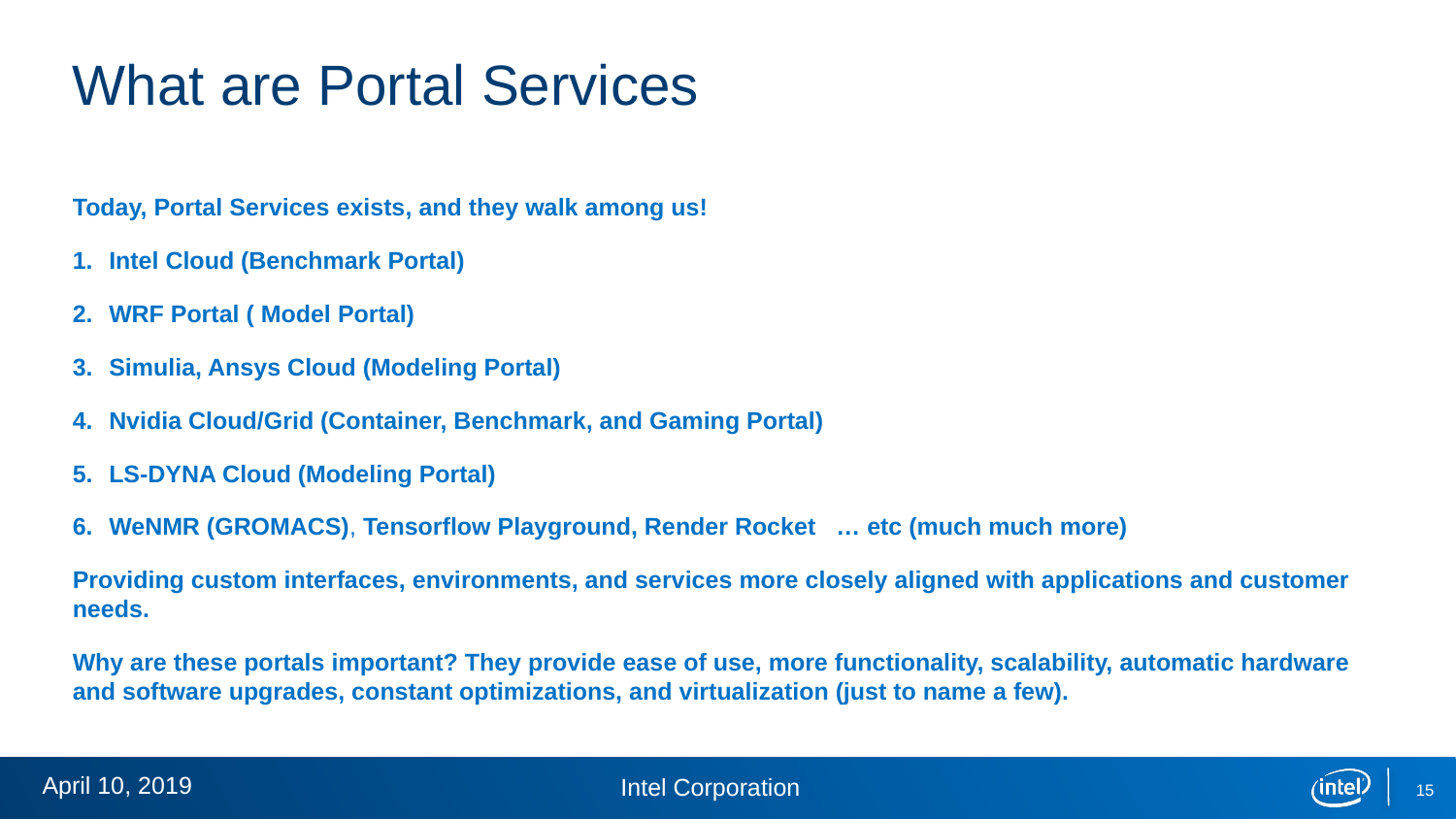

# What are Portal Services
Today, Portal Services exists, and they walk among us!
Intel Cloud (Benchmark Portal)
WRF Portal ( Model Portal)
Simulia, Ansys Cloud (Modeling Portal)
Nvidia Cloud/Grid (Container, Benchmark, and Gaming Portal)
LS-DYNA Cloud (Modeling Portal)
WeNMR (GROMACS), Tensorflow Playground, Render Rocket   … etc (much much more)
Providing custom interfaces, environments, and services more closely aligned with applications and customer needs.
Why are these portals important? They provide ease of use, more functionality, scalability, automatic hardware and software upgrades, constant optimizations, and virtualization (just to name a few).

April 10, 2019
Intel Corporation
15